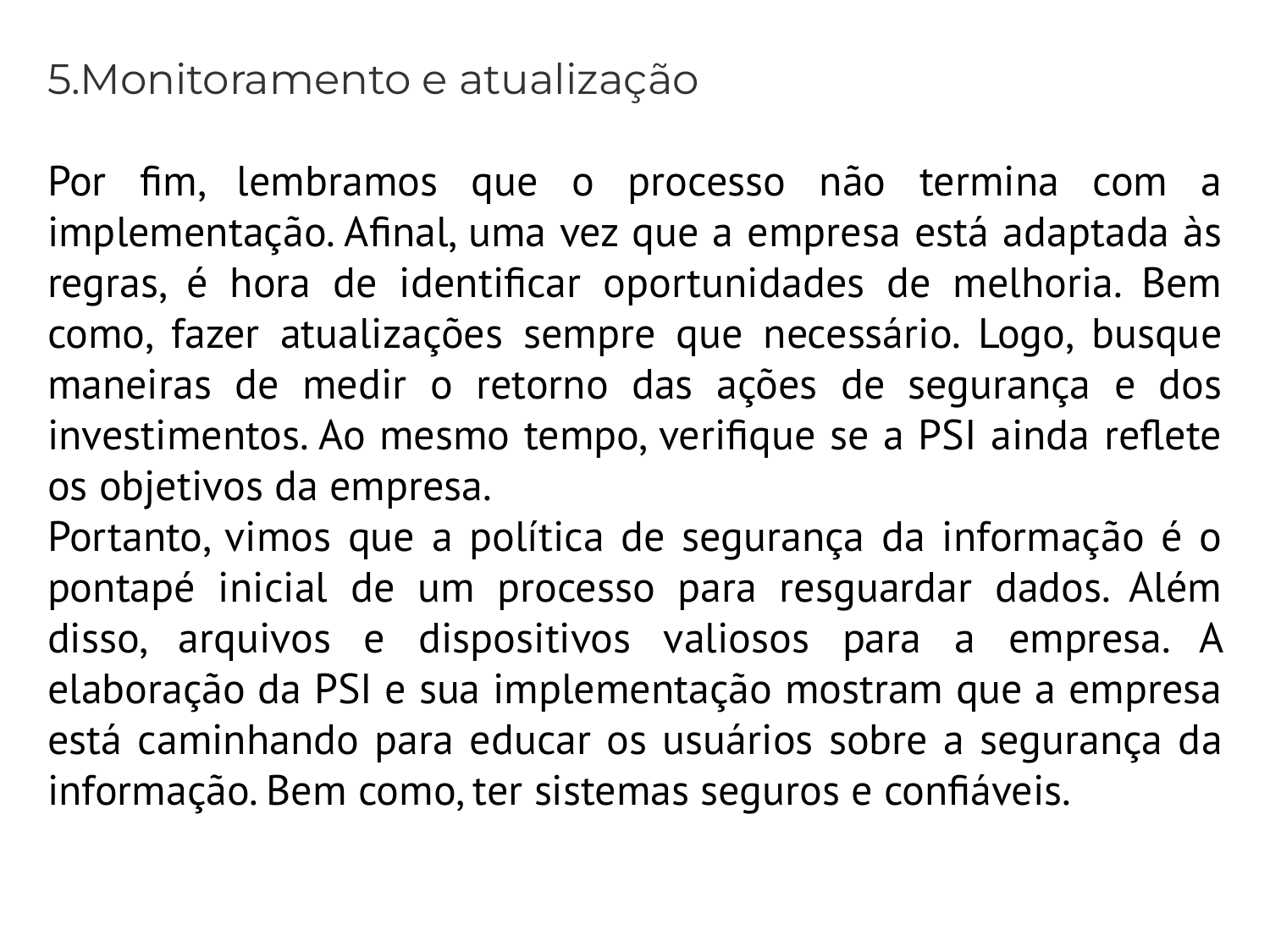

5.Monitoramento e atualização

Por fim, lembramos que o processo não termina com a implementação. Afinal, uma vez que a empresa está adaptada às regras, é hora de identificar oportunidades de melhoria. Bem como, fazer atualizações sempre que necessário. Logo, busque maneiras de medir o retorno das ações de segurança e dos investimentos. Ao mesmo tempo, verifique se a PSI ainda reflete os objetivos da empresa.
Portanto, vimos que a política de segurança da informação é o pontapé inicial de um processo para resguardar dados. Além disso, arquivos e dispositivos valiosos para a empresa. A elaboração da PSI e sua implementação mostram que a empresa está caminhando para educar os usuários sobre a segurança da informação. Bem como, ter sistemas seguros e confiáveis.